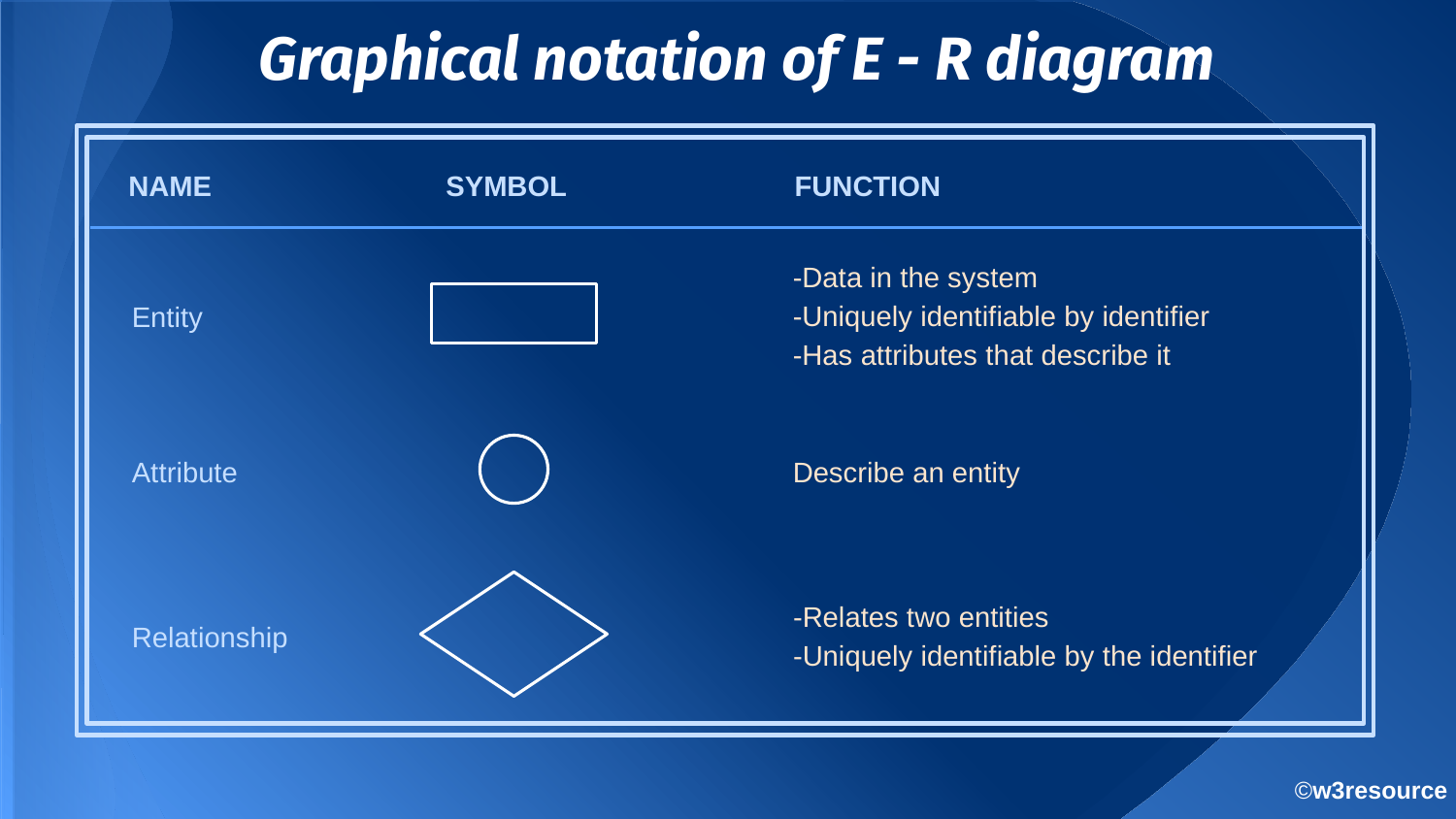

# Graphical notation of E - R diagram

NAME
SYMBOL
FUNCTION
-Data in the system
-Uniquely identifiable by identifier
-Has attributes that describe it
Entity

Describe an entity

Attribute

-Relates two entities
-Uniquely identifiable by the identifier
Relationship
©w3resource